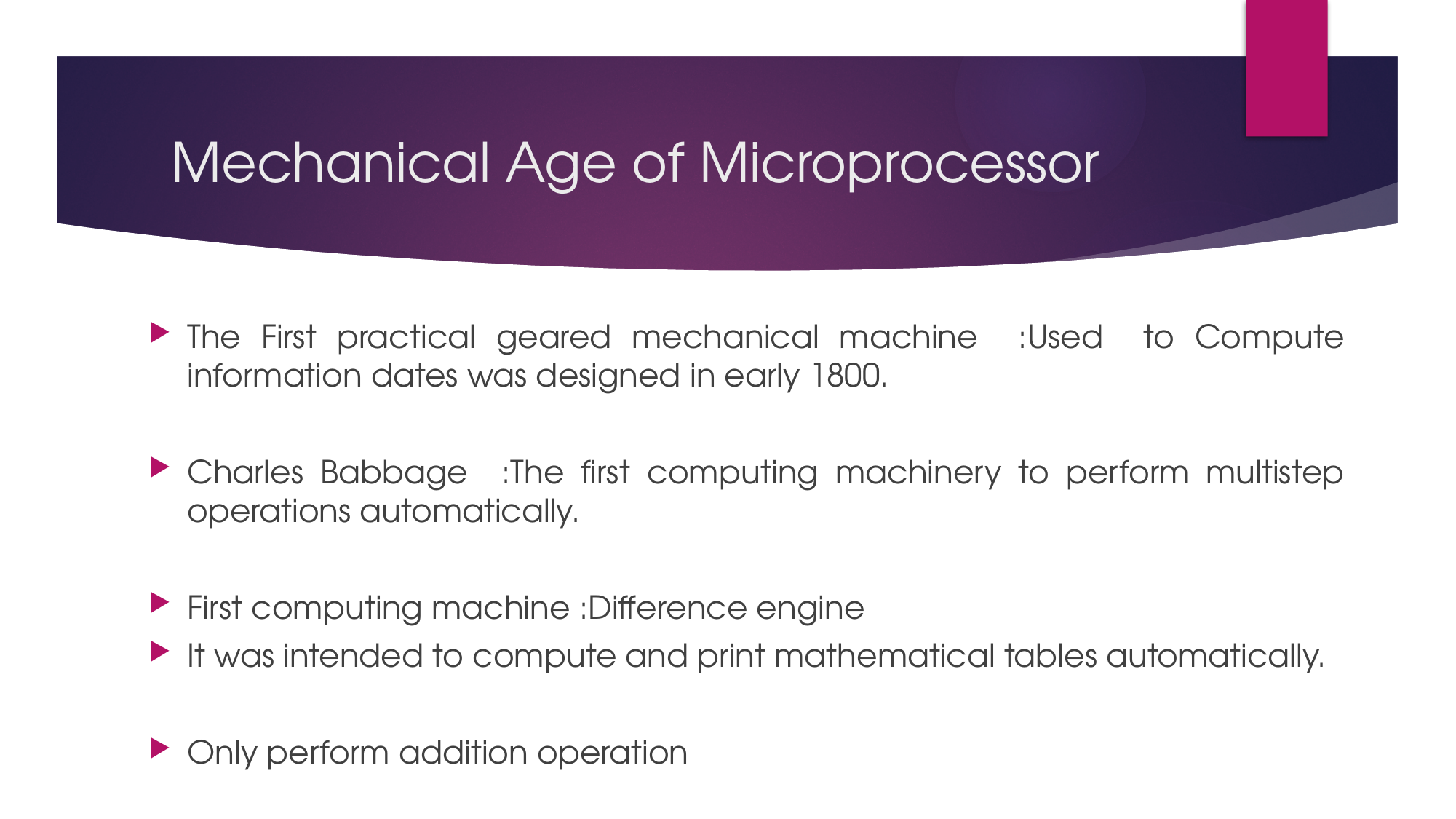

# Mechanical Age of Microprocessor
The First practical geared mechanical machine  :Used  to Compute information dates was designed in early 1800.

Charles Babbage  :The first computing machinery to perform multistep operations automatically.

First computing machine :Difference engine
It was intended to compute and print mathematical tables automatically.

Only perform addition operation